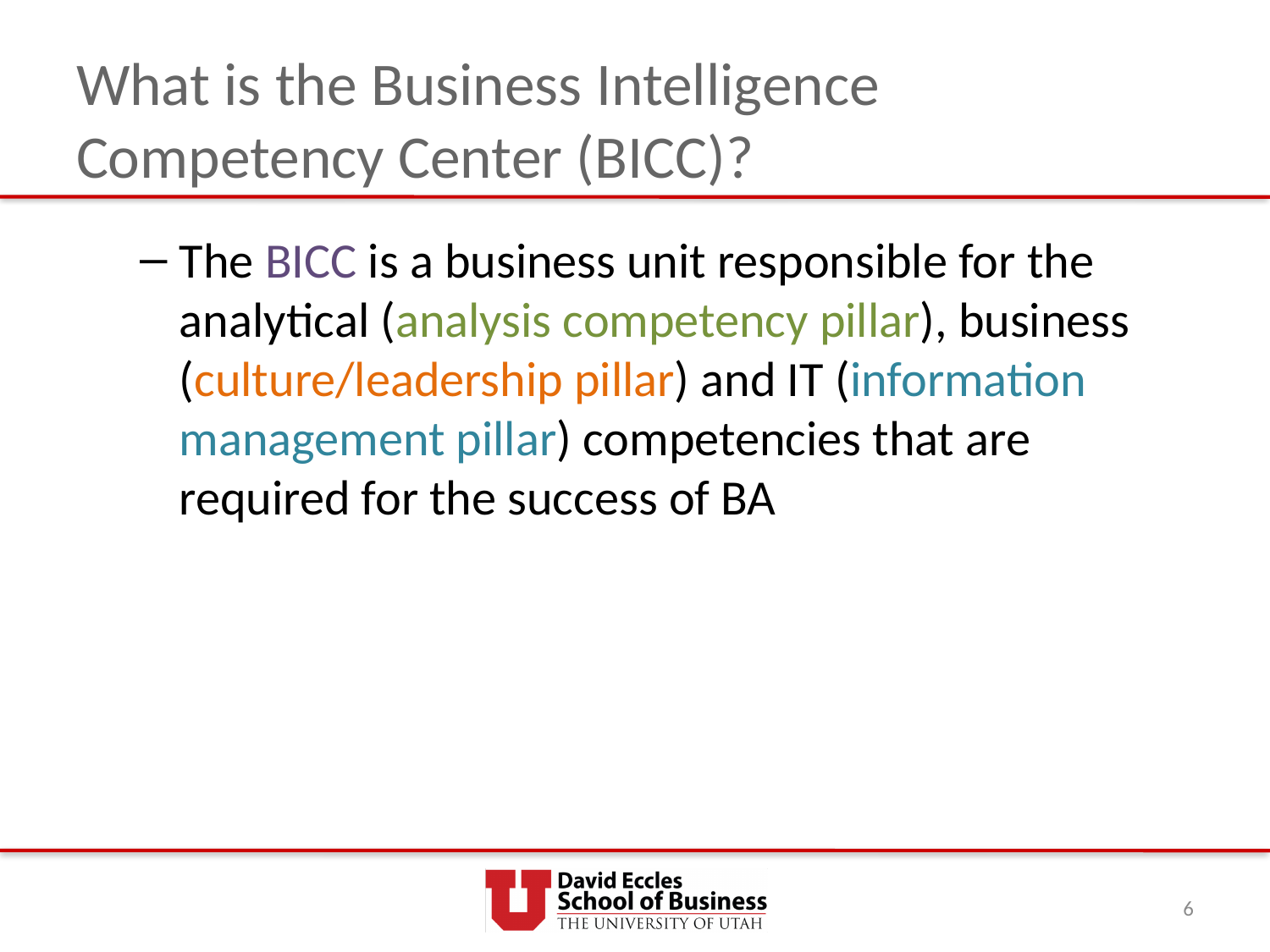

# What is the Business Intelligence Competency Center (BICC)?
The BICC is a business unit responsible for the analytical (analysis competency pillar), business (culture/leadership pillar) and IT (information management pillar) competencies that are required for the success of BA
6